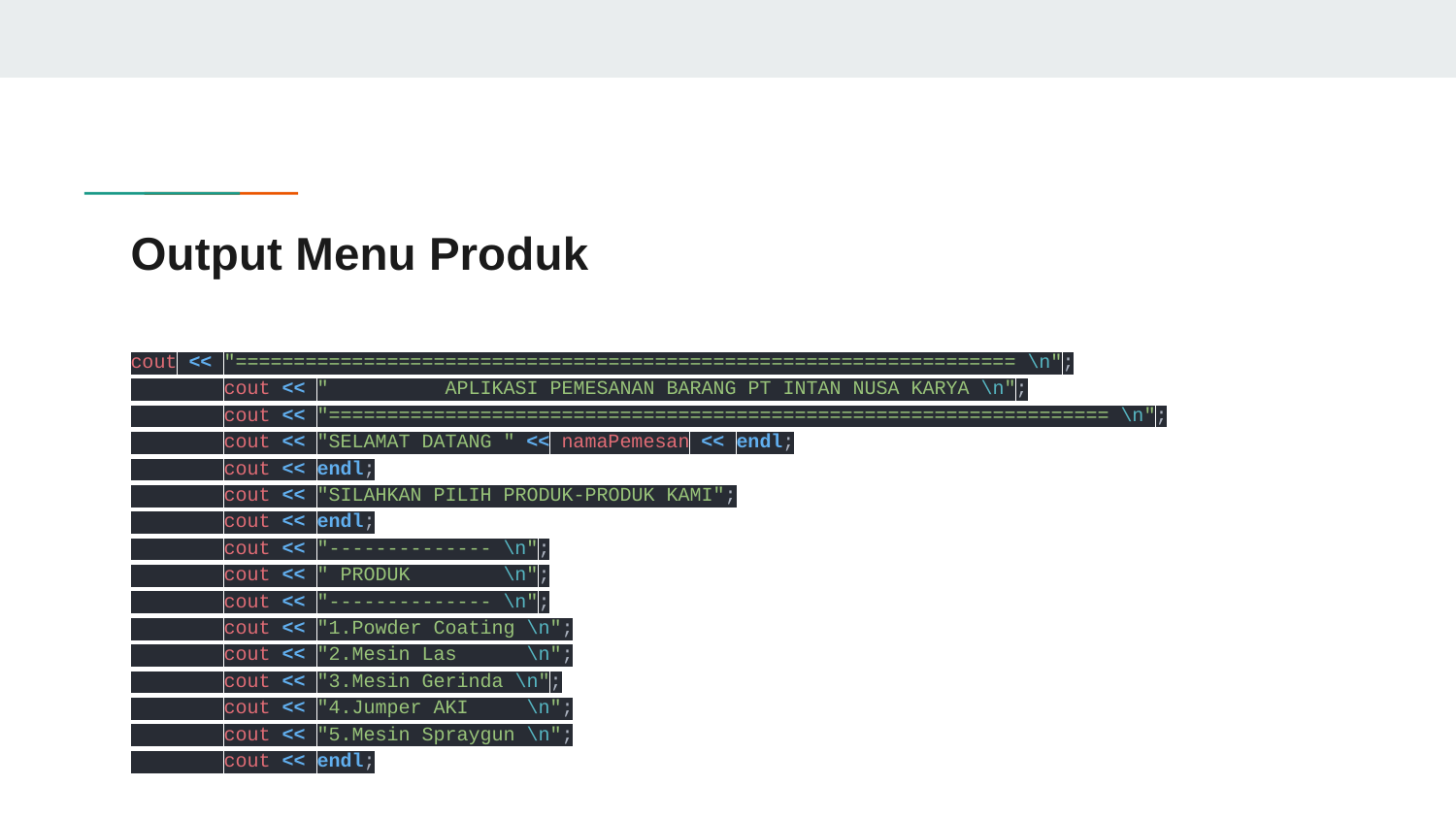

# Output Menu Produk
cout << "=================================================================== \n";
        cout << "          APLIKASI PEMESANAN BARANG PT INTAN NUSA KARYA \n";
        cout << "=================================================================== \n";
        cout << "SELAMAT DATANG " << namaPemesan << endl;
        cout << endl;
        cout << "SILAHKAN PILIH PRODUK-PRODUK KAMI";
        cout << endl;
        cout << "-------------- \n";
        cout << " PRODUK        \n";
        cout << "-------------- \n";
        cout << "1.Powder Coating \n";
        cout << "2.Mesin Las      \n";
        cout << "3.Mesin Gerinda \n";
        cout << "4.Jumper AKI     \n";
        cout << "5.Mesin Spraygun \n";
        cout << endl;